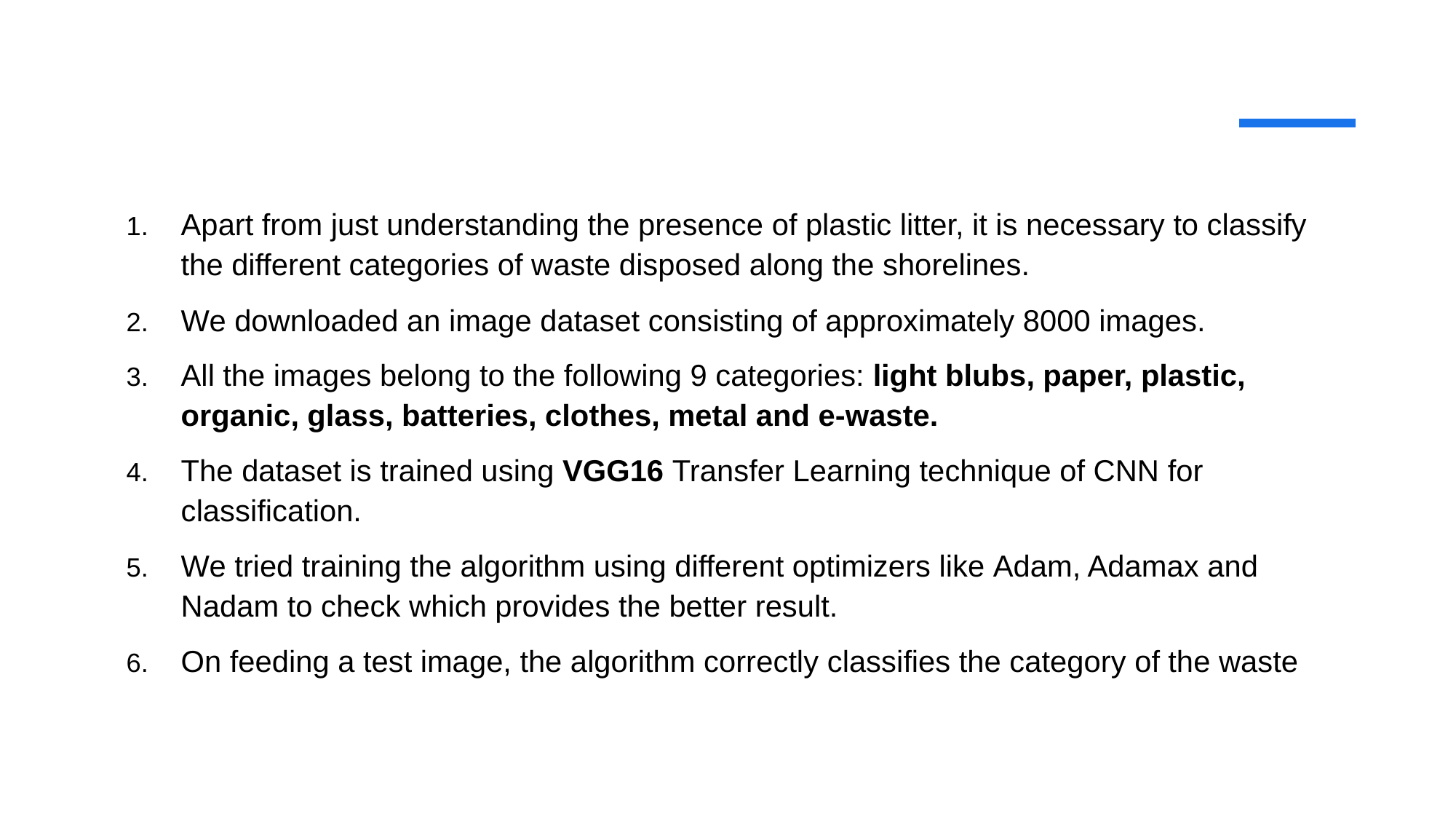

Apart from just understanding the presence of plastic litter, it is necessary to classify the different categories of waste disposed along the shorelines.
We downloaded an image dataset consisting of approximately 8000 images.
All the images belong to the following 9 categories: light blubs, paper, plastic, organic, glass, batteries, clothes, metal and e-waste.
The dataset is trained using VGG16 Transfer Learning technique of CNN for classification.
We tried training the algorithm using different optimizers like Adam, Adamax and Nadam to check which provides the better result.
On feeding a test image, the algorithm correctly classifies the category of the waste

13